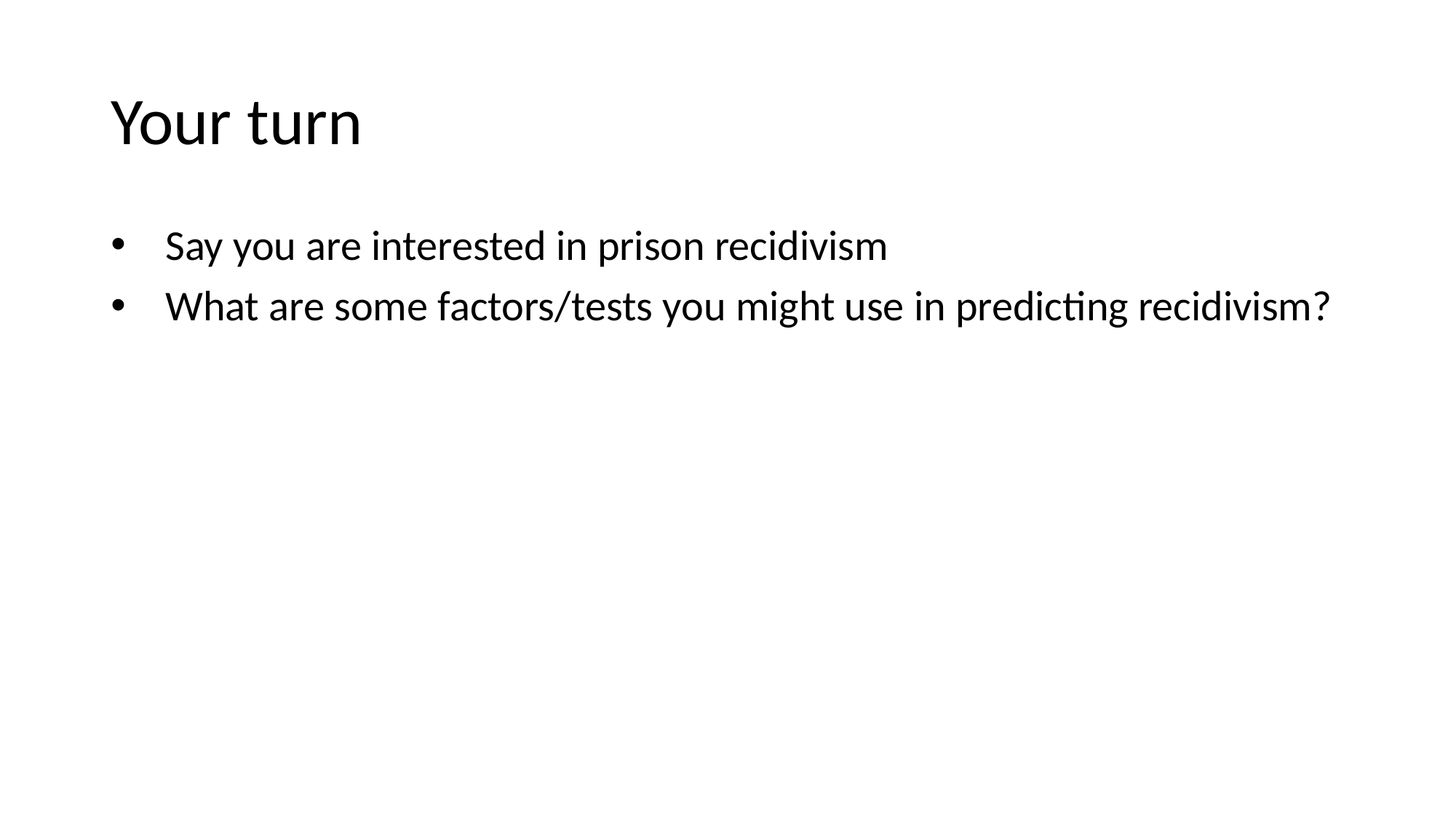

# Your turn
Say you are interested in prison recidivism
What are some factors/tests you might use in predicting recidivism?